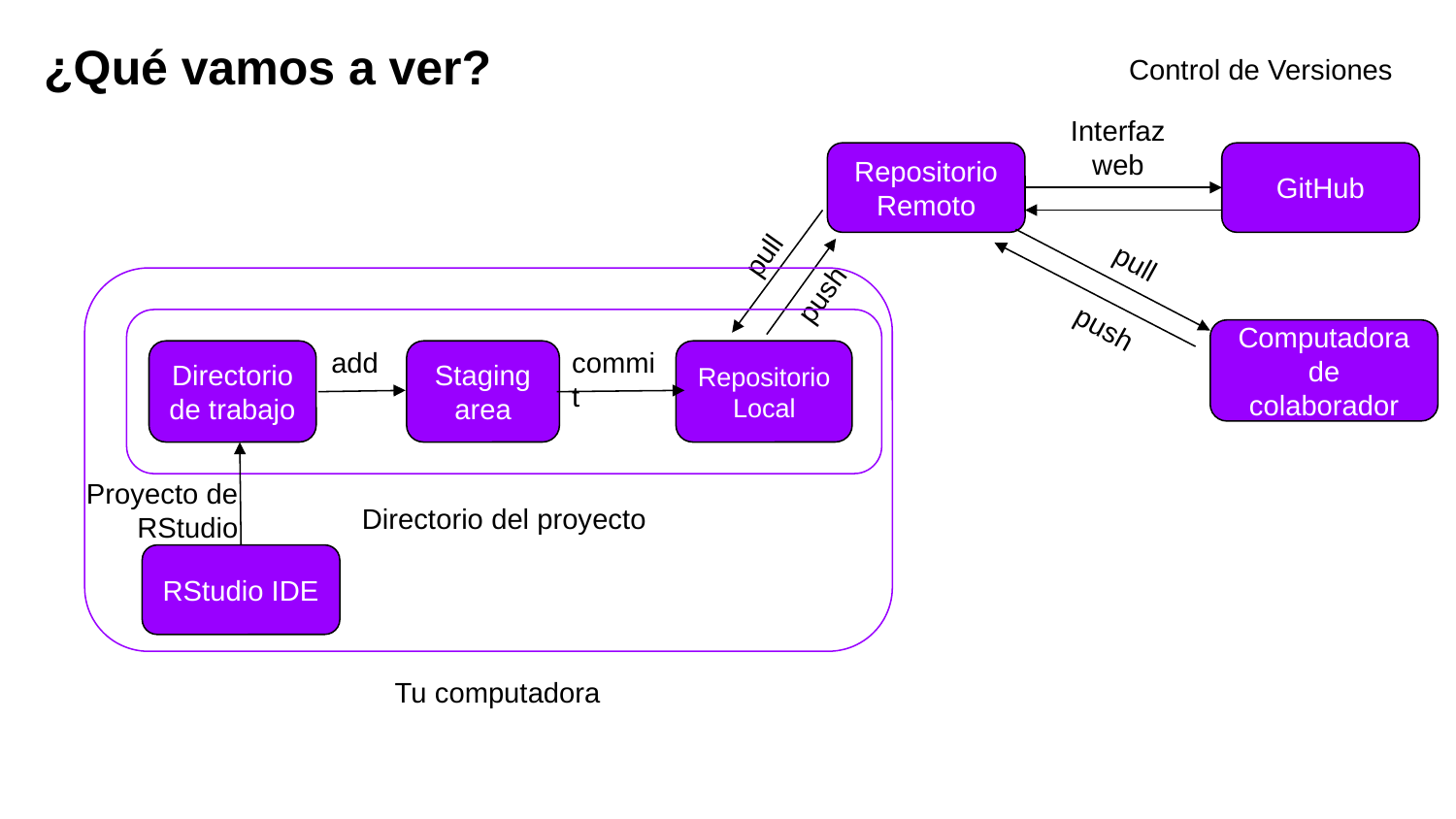

¿Qué vamos a ver?
Control de Versiones
Interfaz
web
Repositorio Remoto
GitHub
pull
pull
push

push

Computadora de colaborador
add
commit
Directorio de trabajo
Staging area
Repositorio Local
Proyecto de RStudio
Directorio del proyecto
RStudio IDE
Tu computadora